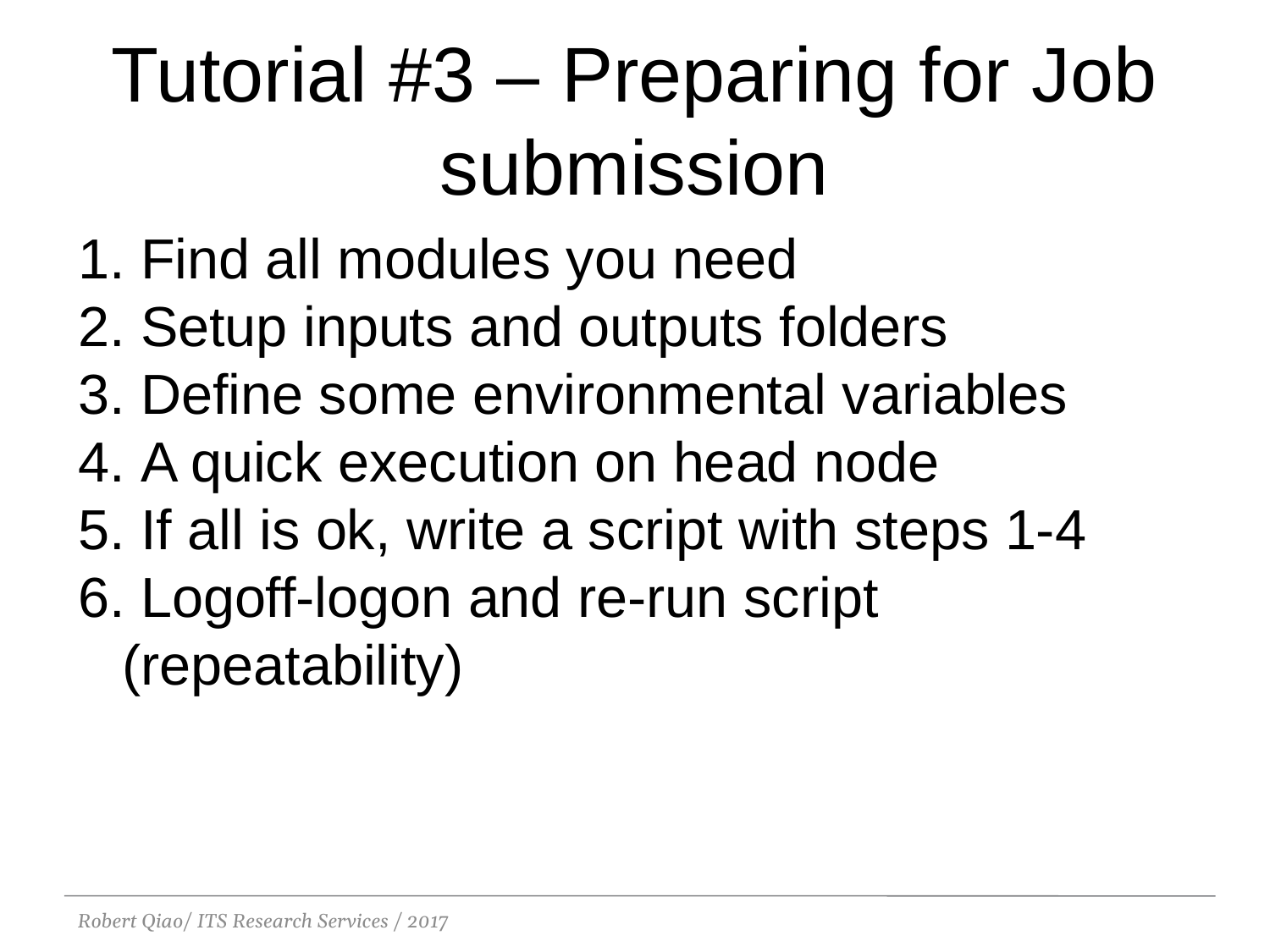

Tutorial #3 – Preparing for Job submission

 Find all modules you need
 Setup inputs and outputs folders
 Define some environmental variables
 A quick execution on head node
 If all is ok, write a script with steps 1-4
 Logoff-logon and re-run script (repeatability)
Robert Qiao/ ITS Research Services / 2017